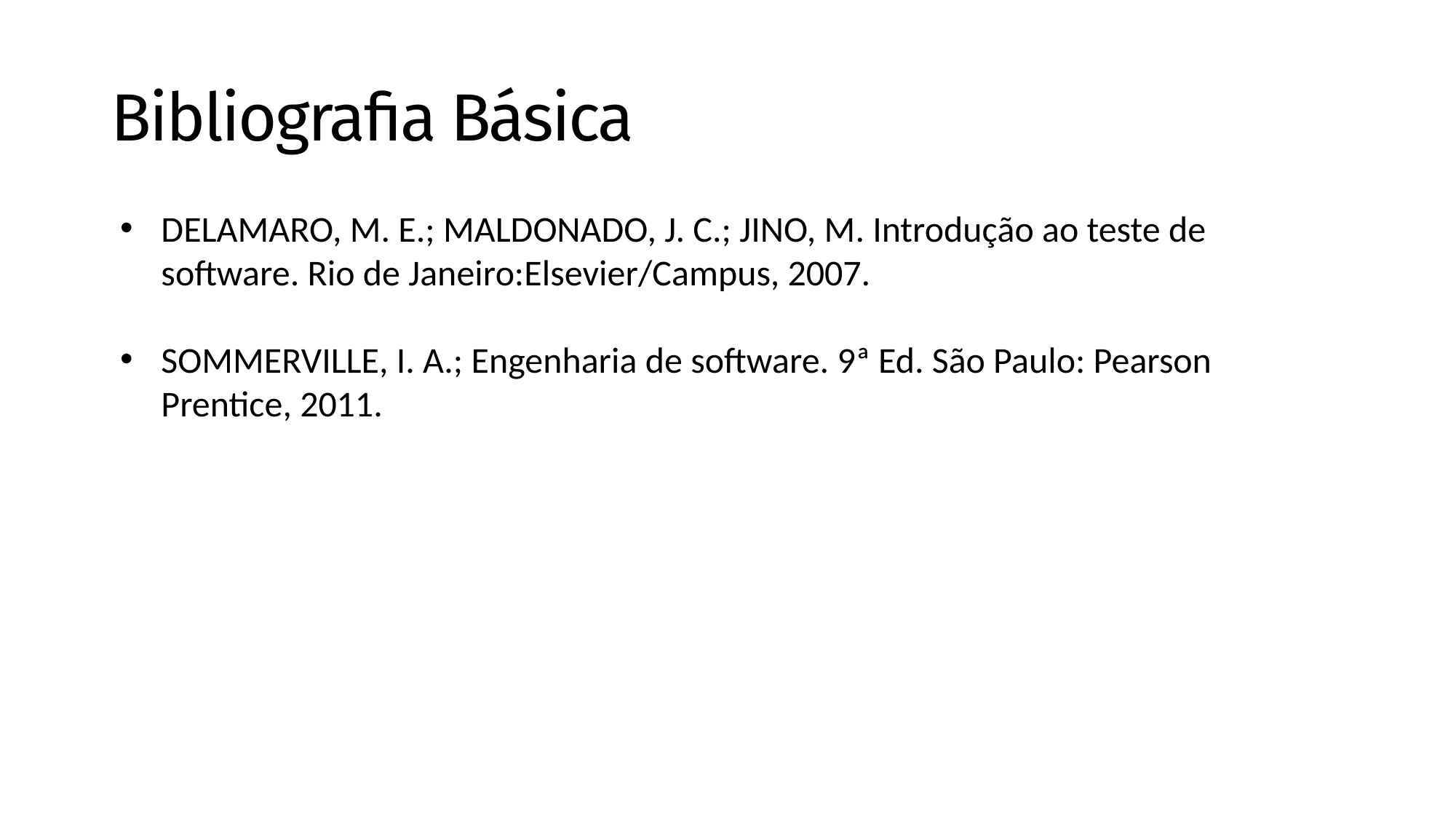

# Bibliografia Básica
DELAMARO, M. E.; MALDONADO, J. C.; JINO, M. Introdução ao teste de software. Rio de Janeiro:Elsevier/Campus, 2007.

SOMMERVILLE, I. A.; Engenharia de software. 9ª Ed. São Paulo: Pearson Prentice, 2011.